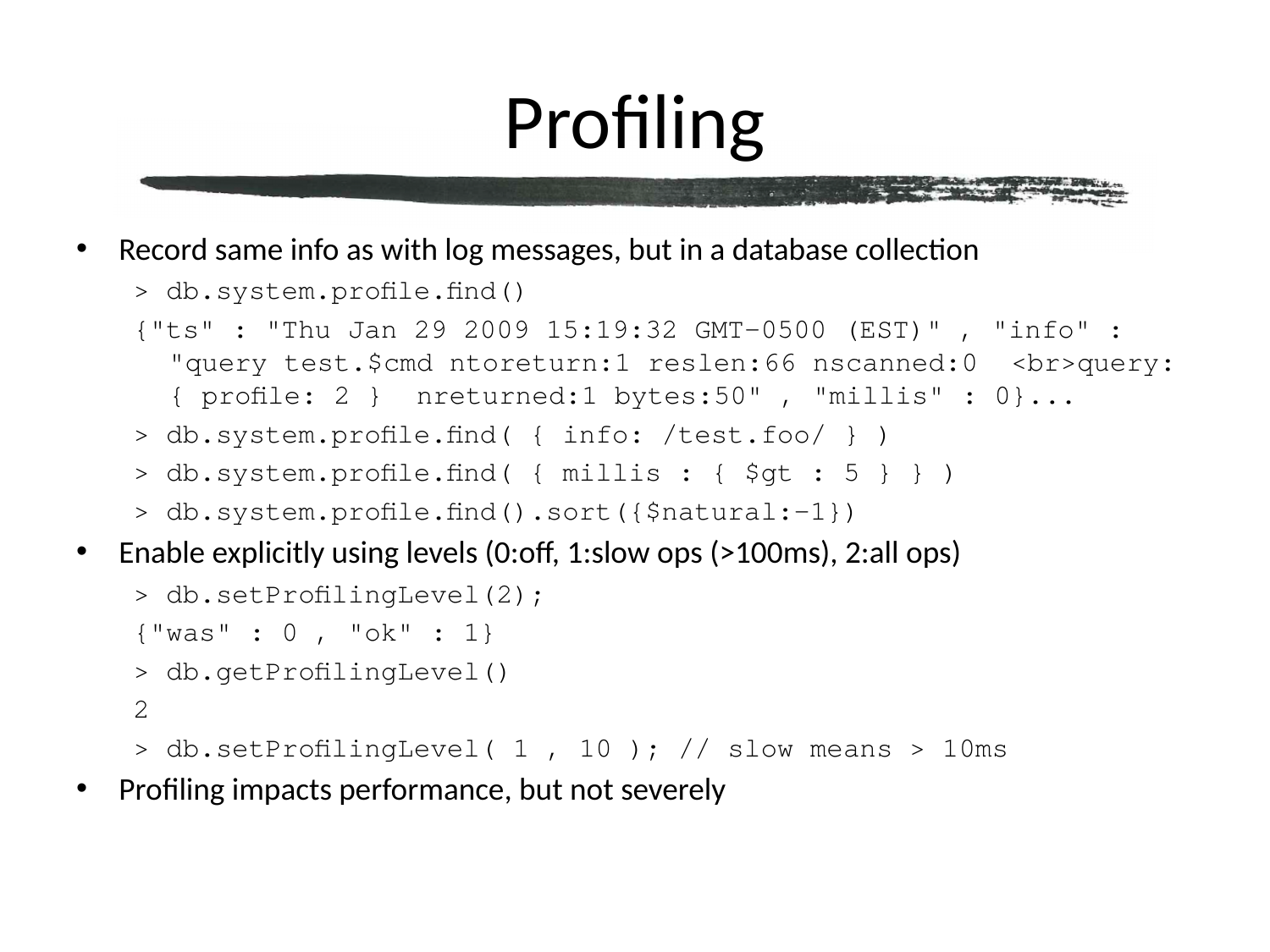

# Profiling
Record same info as with log messages, but in a database collection
> db.system.profile.find()
{"ts" : "Thu Jan 29 2009 15:19:32 GMT-0500 (EST)" , "info" : "query test.$cmd ntoreturn:1 reslen:66 nscanned:0  <br>query: { profile: 2 }  nreturned:1 bytes:50" , "millis" : 0}...
> db.system.profile.find( { info: /test.foo/ } )
> db.system.profile.find( { millis : { $gt : 5 } } )
> db.system.profile.find().sort({$natural:-1})
Enable explicitly using levels (0:off, 1:slow ops (>100ms), 2:all ops)
> db.setProfilingLevel(2);
{"was" : 0 , "ok" : 1}
> db.getProfilingLevel()
2
> db.setProfilingLevel( 1 , 10 ); // slow means > 10ms
Profiling impacts performance, but not severely